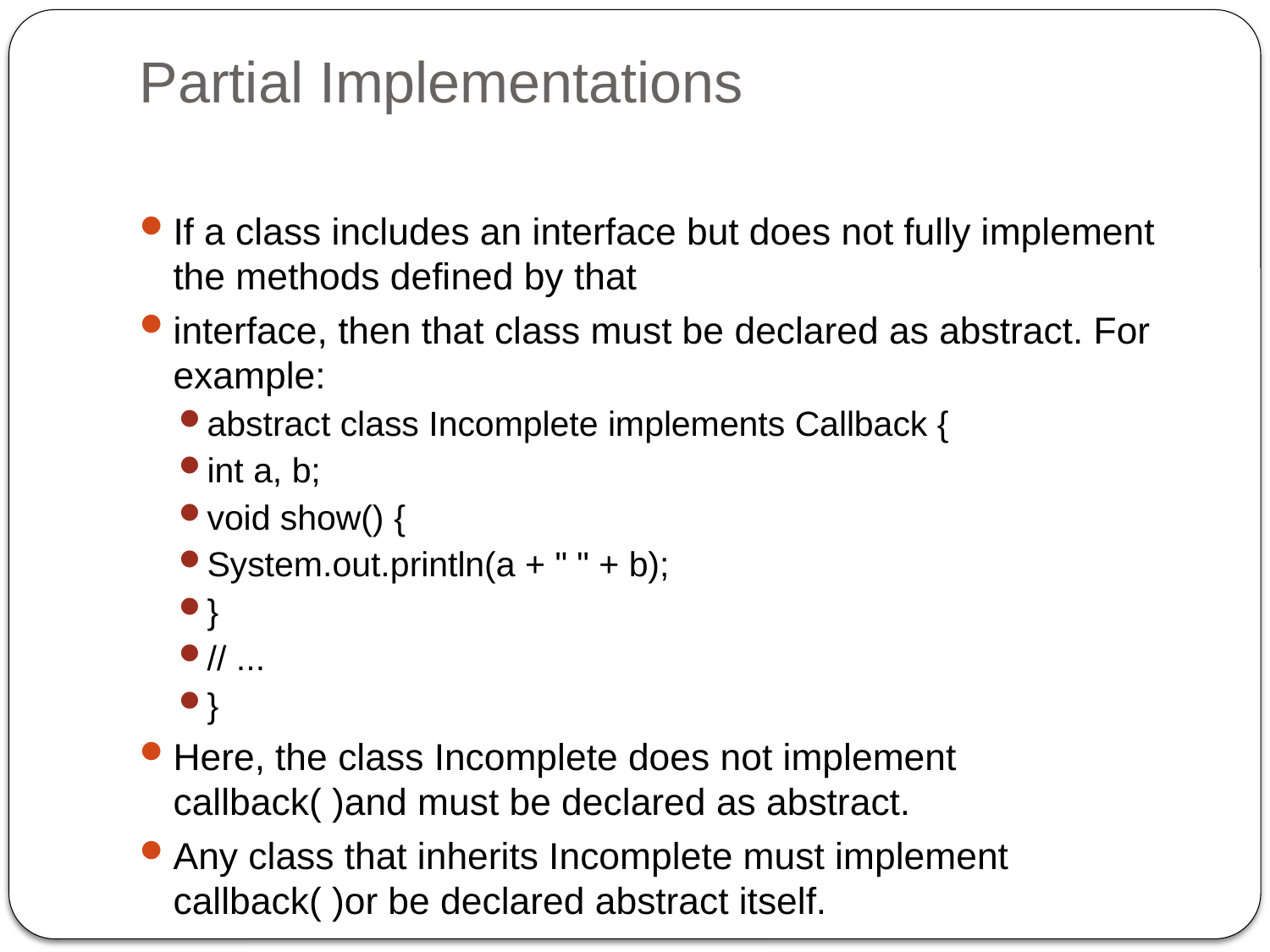

# Partial Implementations
If a class includes an interface but does not fully implement the methods defined by that
interface, then that class must be declared as abstract. For example:
abstract class Incomplete implements Callback {
int a, b;
void show() {
System.out.println(a + " " + b);
}
// ...
}
Here, the class Incomplete does not implement callback( )and must be declared as abstract.
Any class that inherits Incomplete must implement callback( )or be declared abstract itself.